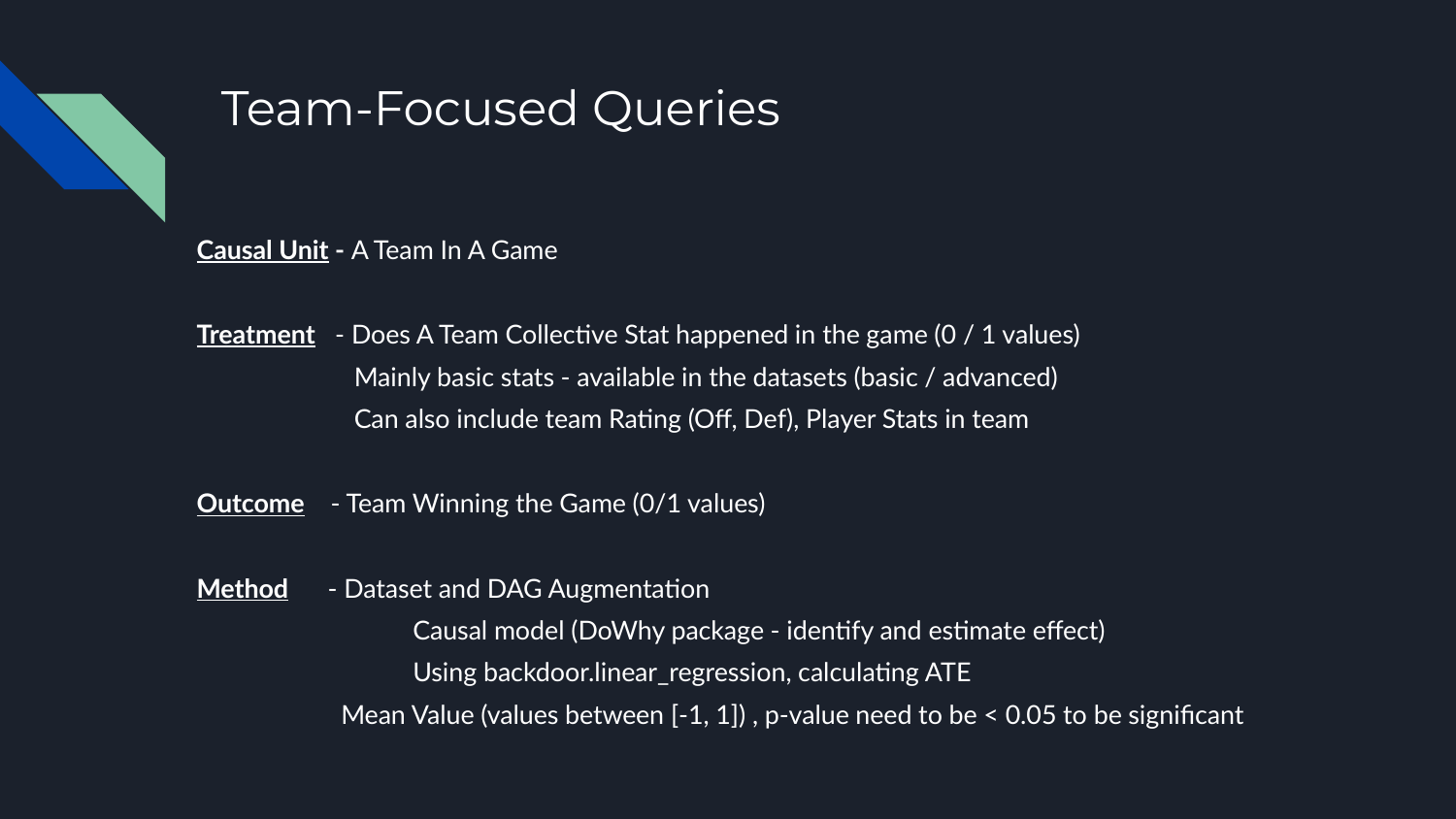

# Team-Focused Queries
Causal Unit - A Team In A Game

Treatment   - Does A Team Collective Stat happened in the game (0 / 1 values)
  Mainly basic stats - available in the datasets (basic / advanced)
  Can also include team Rating (Off, Def), Player Stats in team

Outcome    - Team Winning the Game (0/1 values)

Method      - Dataset and DAG Augmentation
	           Causal model (DoWhy package - identify and estimate effect)
	           Using backdoor.linear_regression, calculating ATE
           Mean Value (values between [-1, 1]) , p-value need to be < 0.05 to be significant